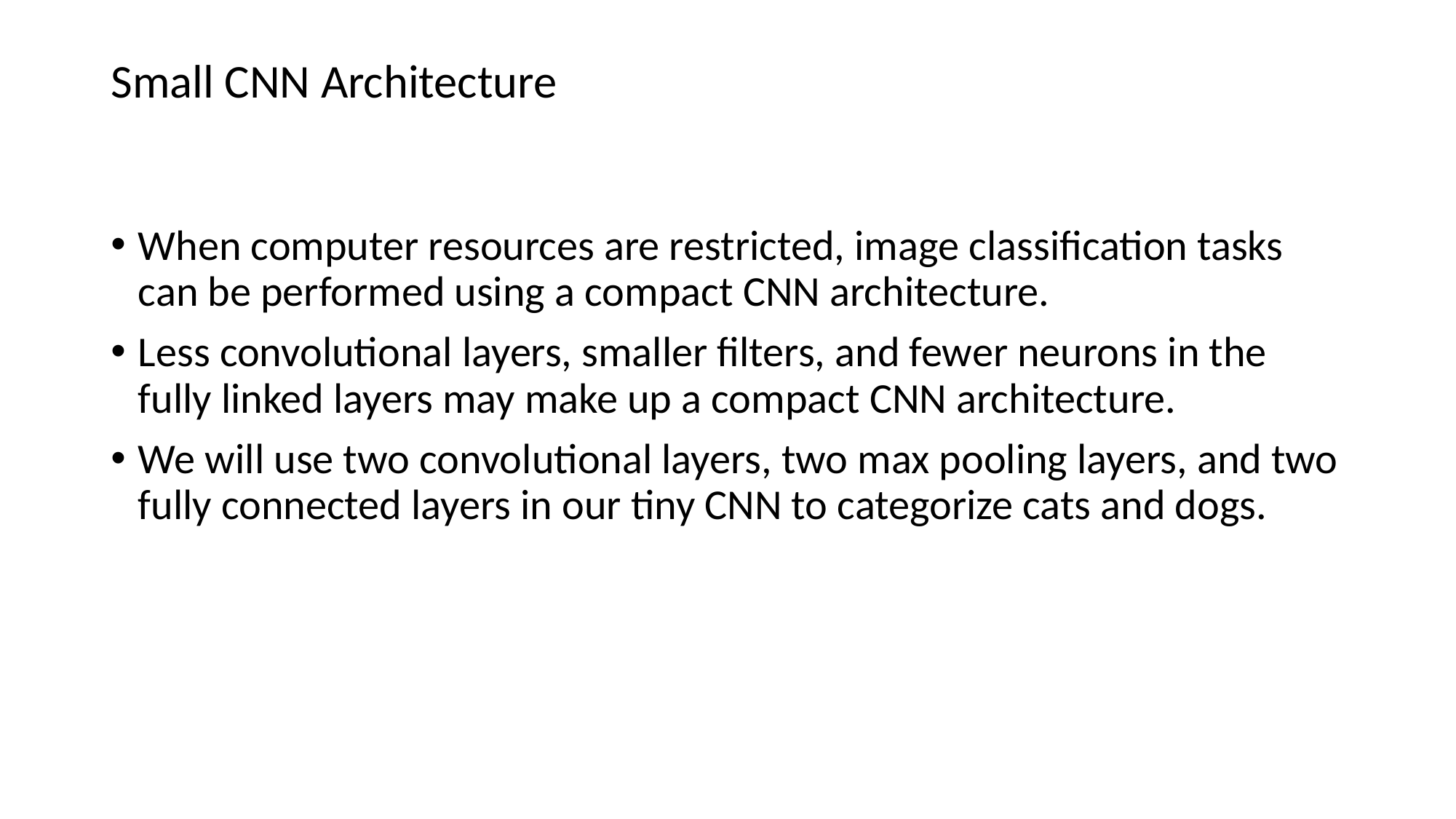

# Small CNN Architecture
When computer resources are restricted, image classification tasks can be performed using a compact CNN architecture.
Less convolutional layers, smaller filters, and fewer neurons in the fully linked layers may make up a compact CNN architecture.
We will use two convolutional layers, two max pooling layers, and two fully connected layers in our tiny CNN to categorize cats and dogs.